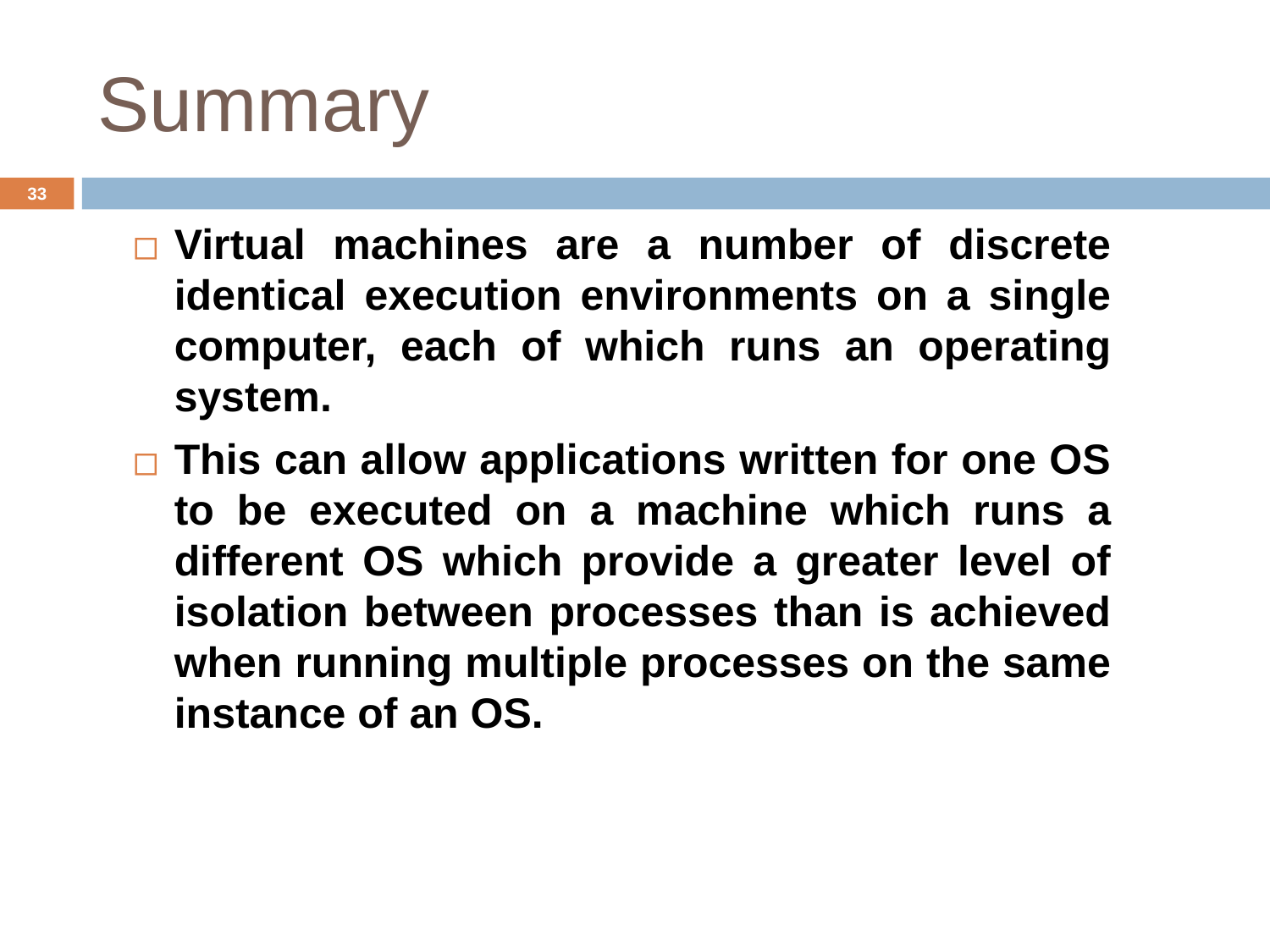

# Summary
33
Virtual machines are a number of discrete identical execution environments on a single computer, each of which runs an operating system.
This can allow applications written for one OS to be executed on a machine which runs a different OS which provide a greater level of isolation between processes than is achieved when running multiple processes on the same instance of an OS.